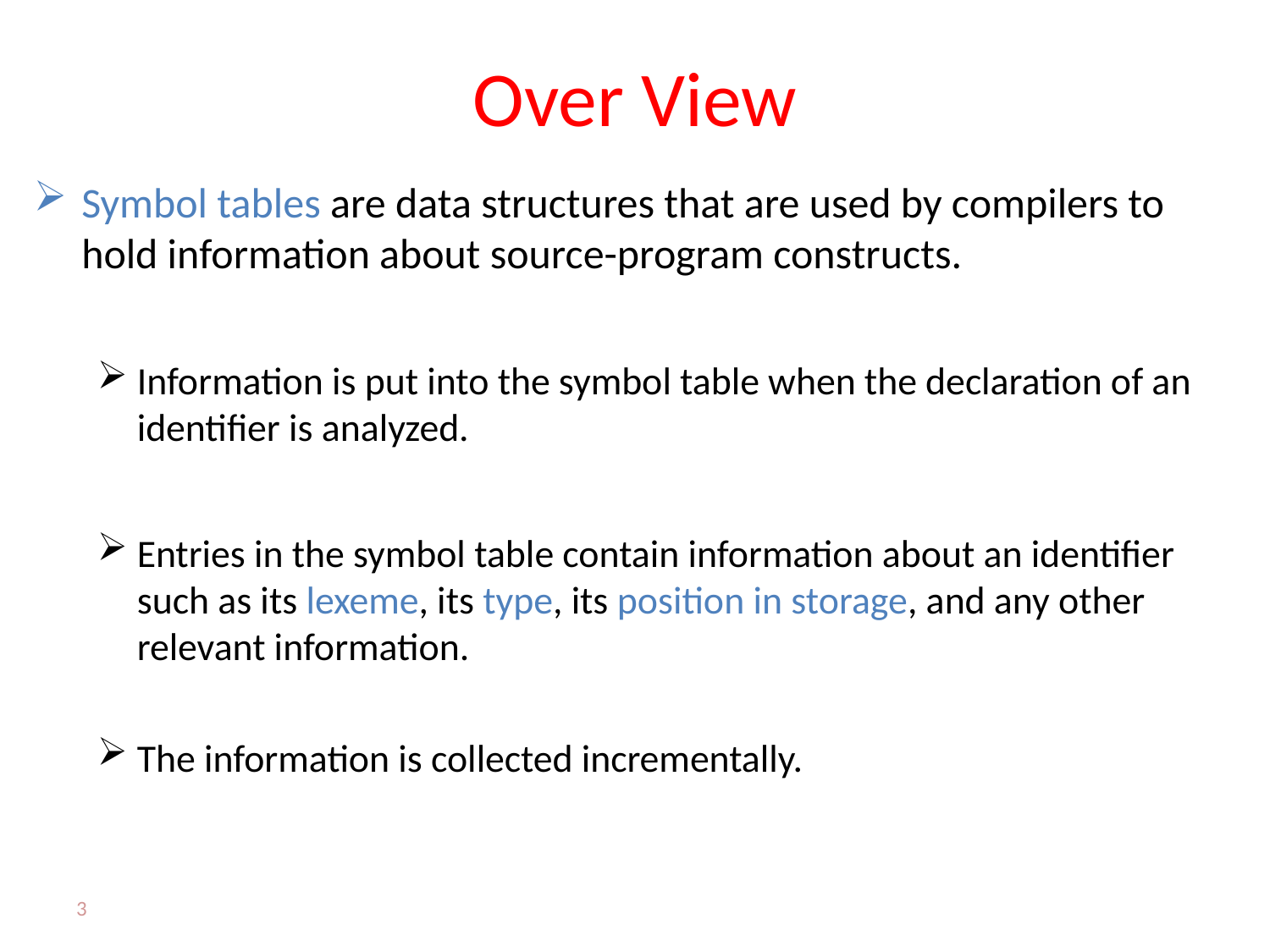

# Over View
Symbol tables are data structures that are used by compilers to hold information about source-program constructs.

Information is put into the symbol table when the declaration of an identifier is analyzed.

Entries in the symbol table contain information about an identifier such as its lexeme, its type, its position in storage, and any other relevant information.

The information is collected incrementally.

3